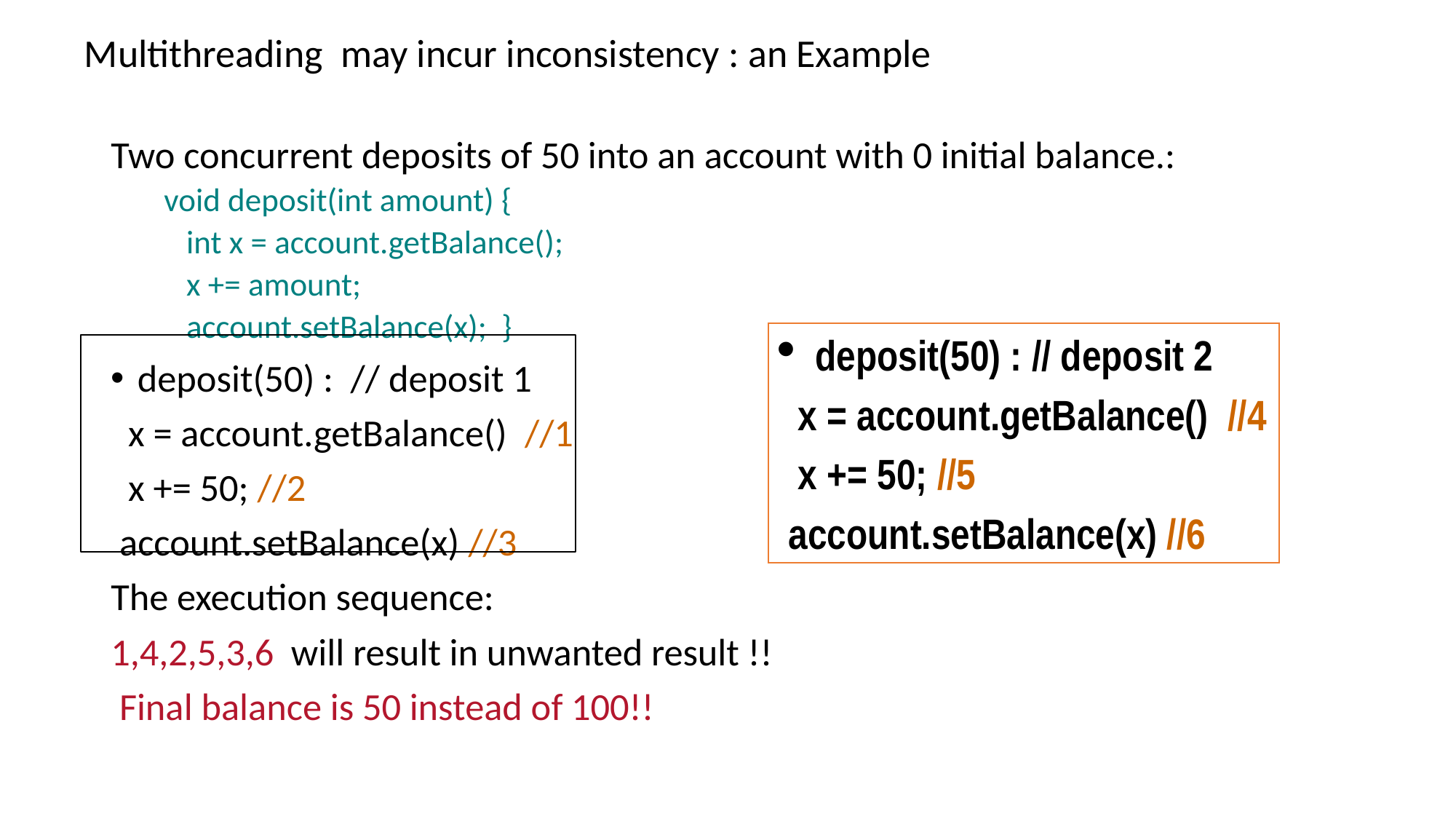

# Multithreading  may incur inconsistency : an Example
Two concurrent deposits of 50 into an account with 0 initial balance.:
void deposit(int amount) {
   int x = account.getBalance();
   x += amount;
   account.setBalance(x);  }
deposit(50) :  // deposit 1
  x = account.getBalance()  //1
  x += 50; //2
 account.setBalance(x) //3
The execution sequence:
1,4,2,5,3,6  will result in unwanted result !!
 Final balance is 50 instead of 100!!
  deposit(50) : // deposit 2
  x = account.getBalance()  //4
  x += 50; //5
 account.setBalance(x) //6